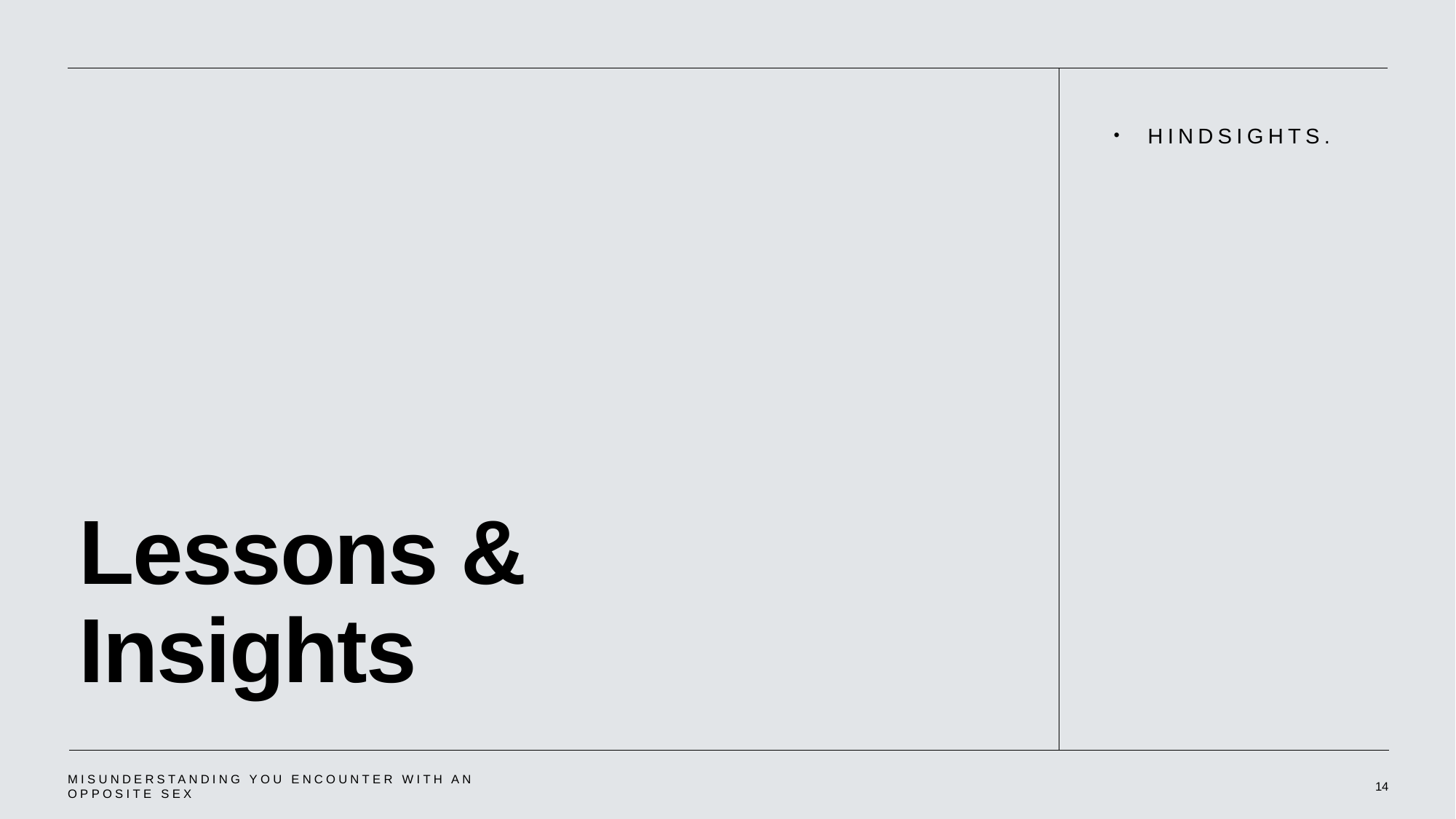

# Lessons & Insights
Hindsights.
Misunderstanding you encounter with an opposite sex
14